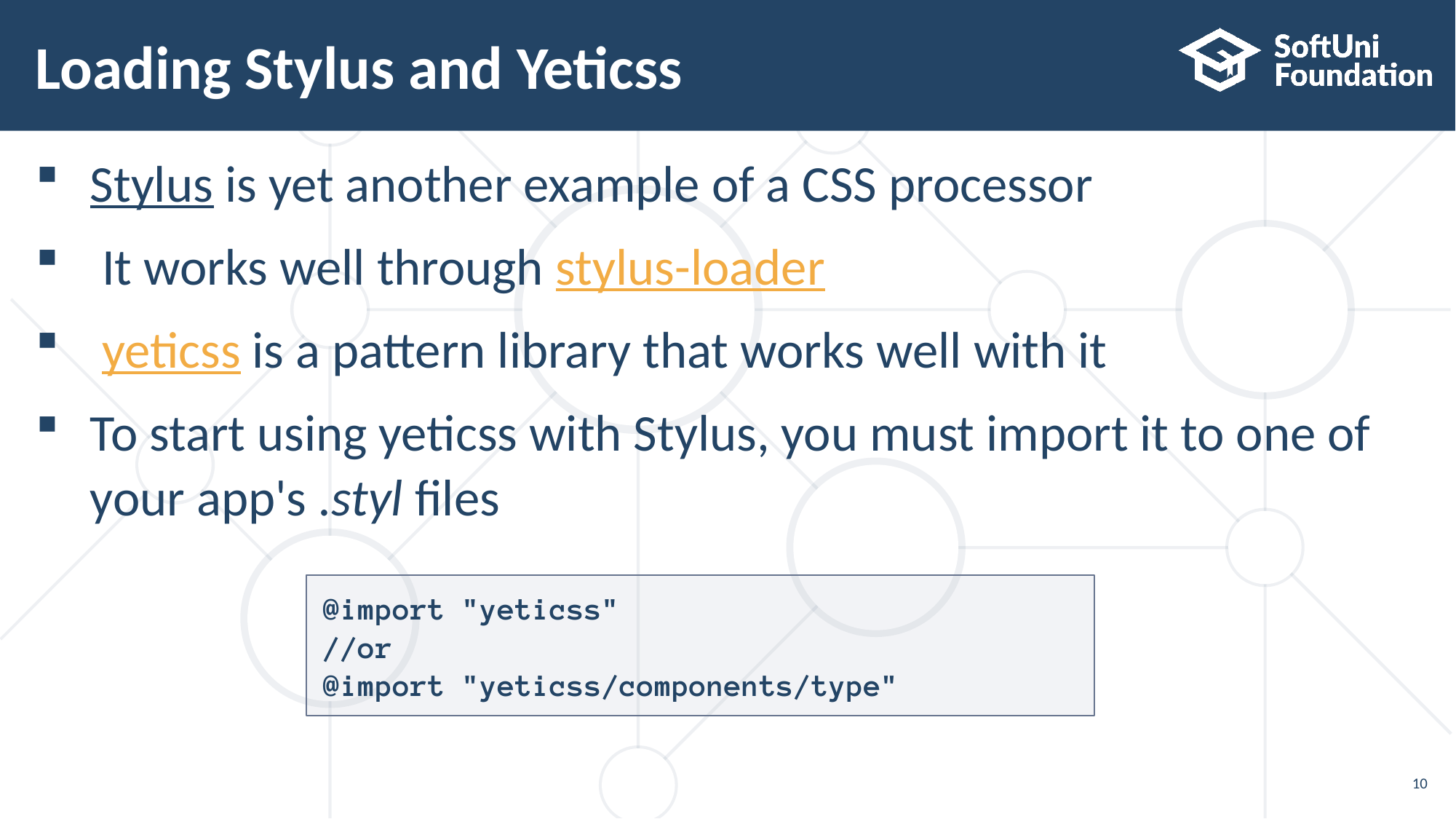

# Loading Stylus and Yeticss
Stylus is yet another example of a CSS processor
 It works well through stylus-loader
 yeticss is a pattern library that works well with it
To start using yeticss with Stylus, you must import it to one of
your app's .styl files
@import "yeticss"
//or
@import "yeticss/components/type"
10